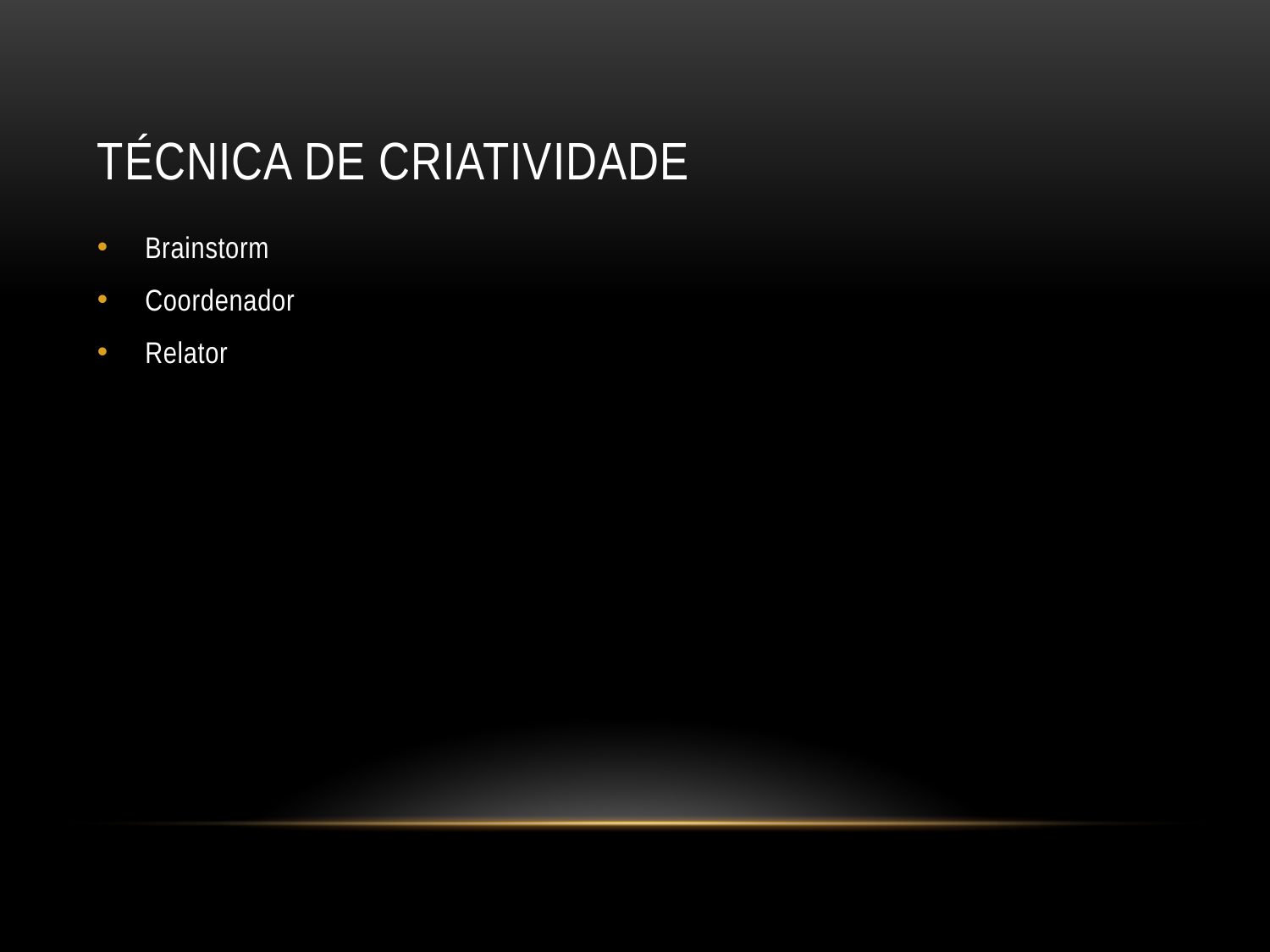

# Técnica de criatividade
Brainstorm
Coordenador
Relator